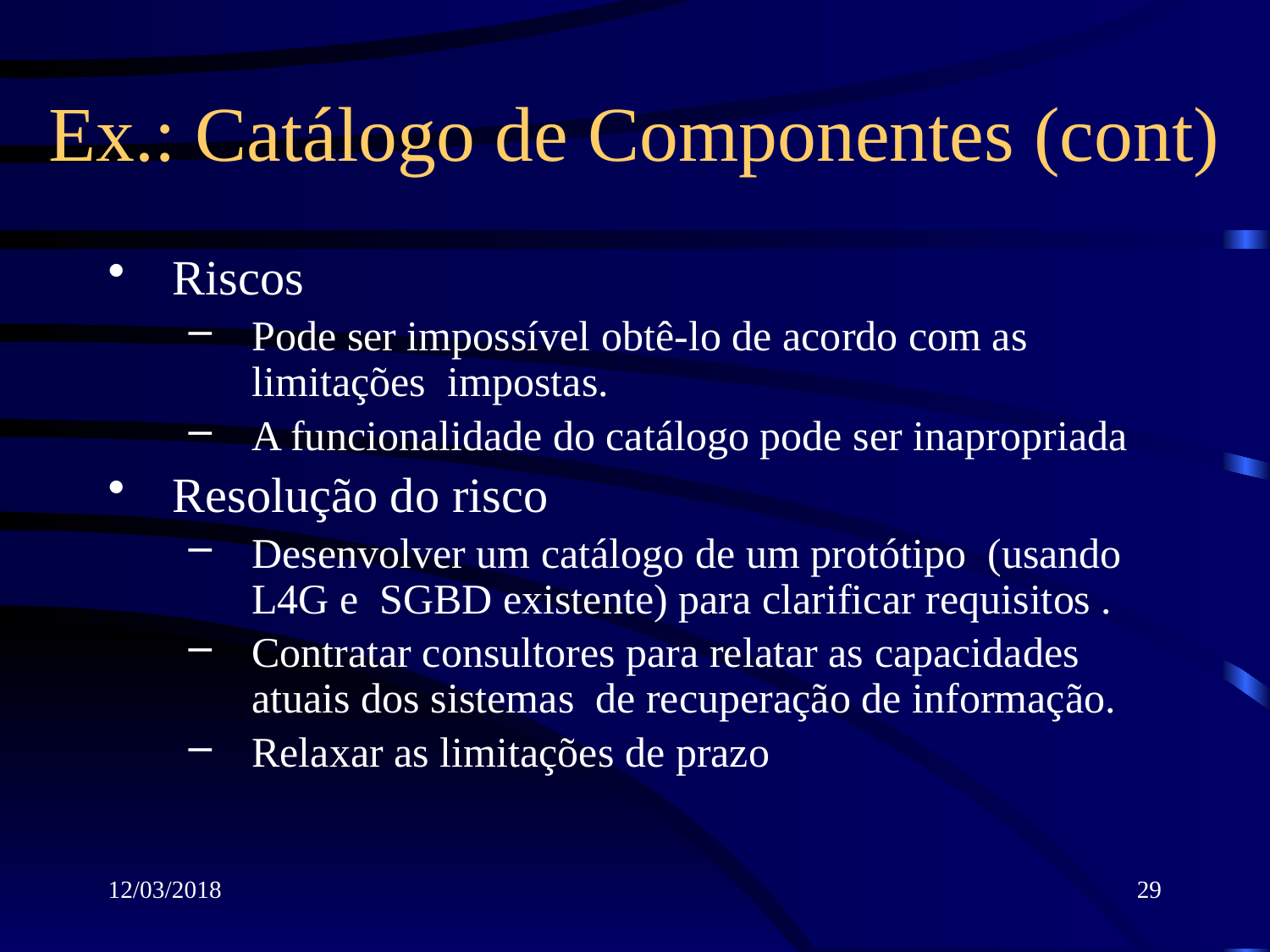

# Ex.: Catálogo de Componentes (cont)
Riscos
Pode ser impossível obtê-lo de acordo com as limitações  impostas.
A funcionalidade do catálogo pode ser inapropriada
Resolução do risco
Desenvolver um catálogo de um protótipo  (usando L4G e  SGBD existente) para clarificar requisitos .
Contratar consultores para relatar as capacidades atuais dos sistemas  de recuperação de informação.
Relaxar as limitações de prazo
12/03/2018
29